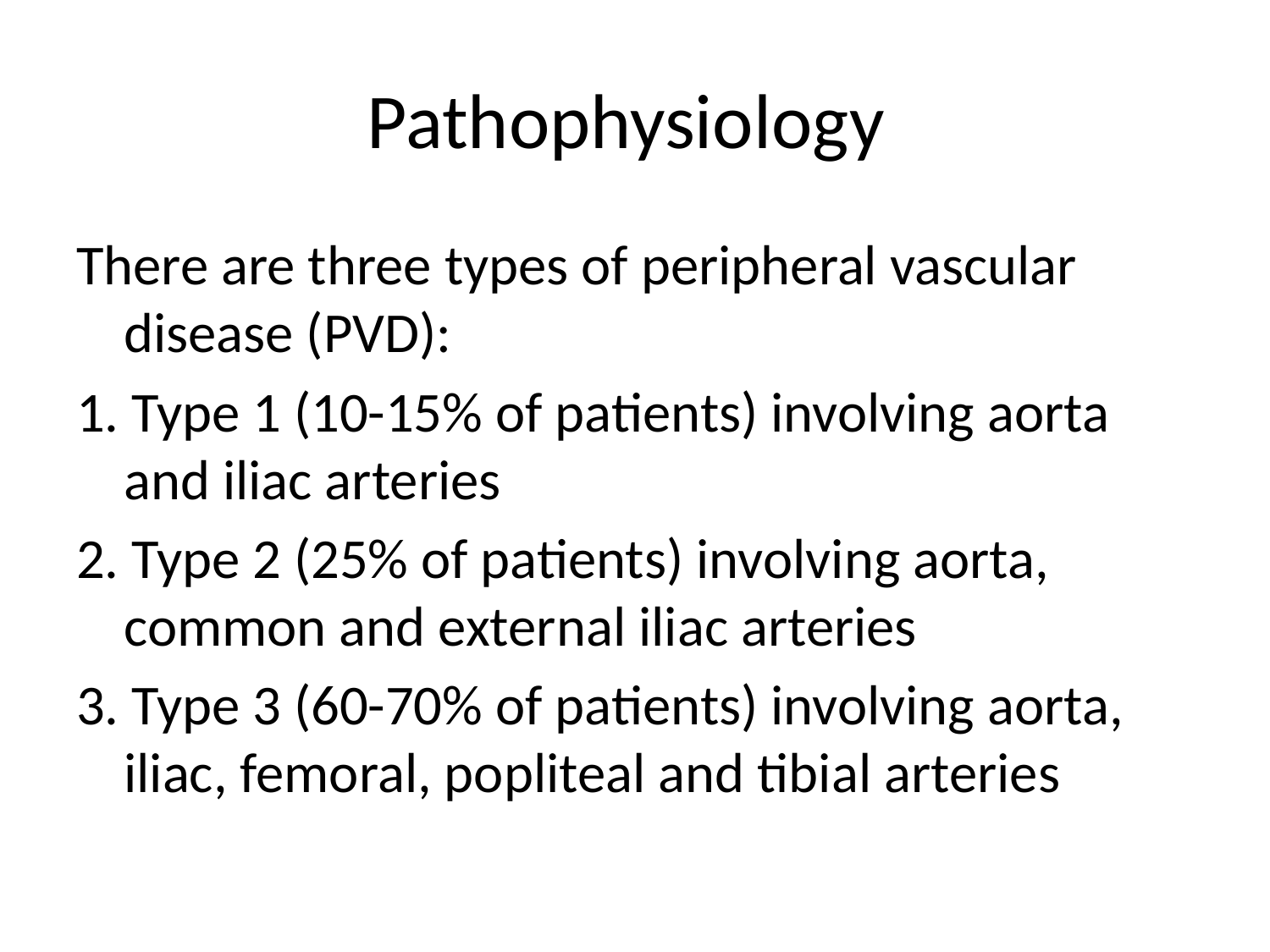

# Pathophysiology
There are three types of peripheral vascular disease (PVD):
1. Type 1 (10-15% of patients) involving aorta and iliac arteries
2. Type 2 (25% of patients) involving aorta, common and external iliac arteries
3. Type 3 (60-70% of patients) involving aorta, iliac, femoral, popliteal and tibial arteries